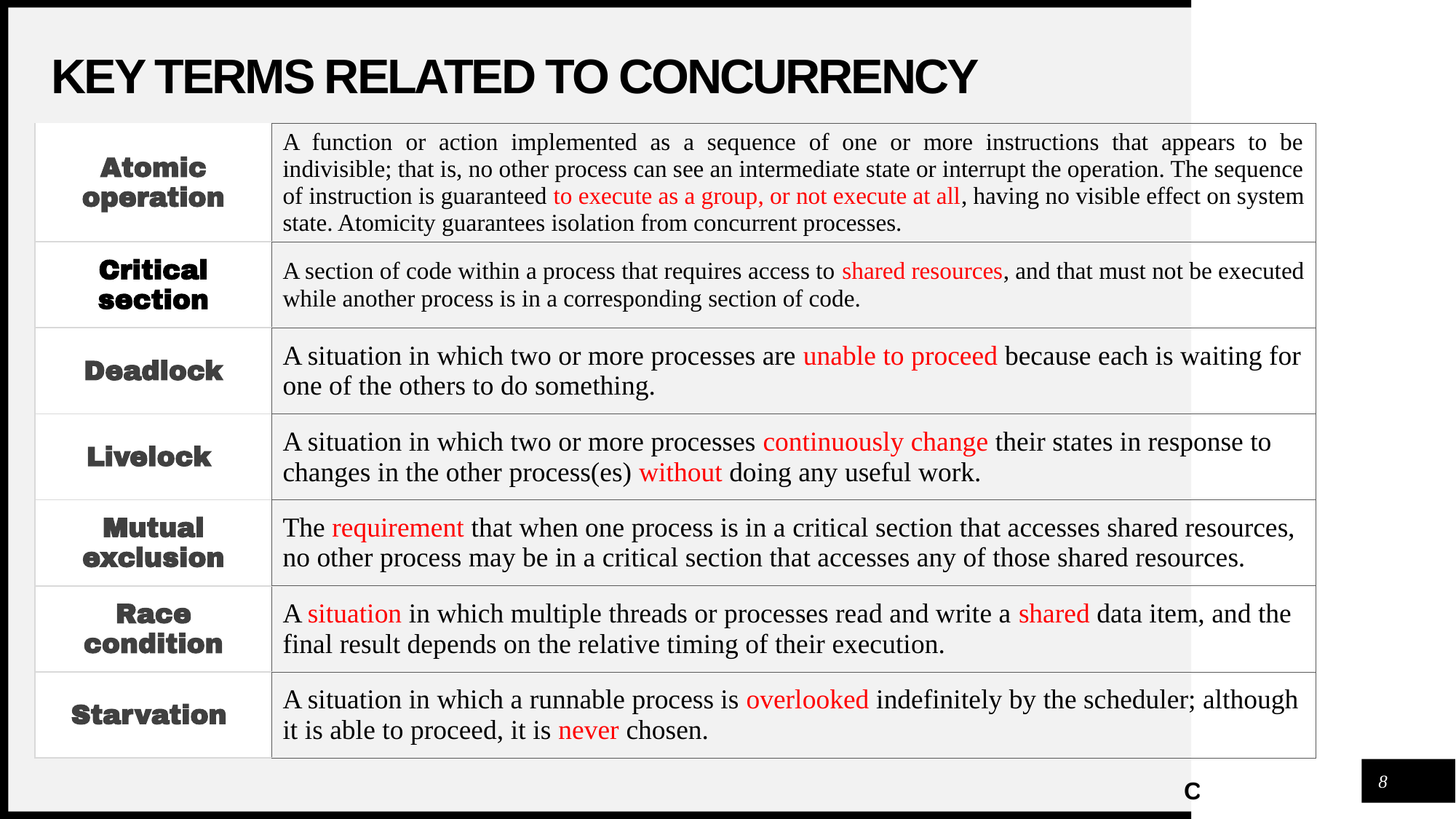

# Key Terms Related to Concurrency
| Atomic operation | A function or action implemented as a sequence of one or more instructions that appears to be indivisible; that is, no other process can see an intermediate state or interrupt the operation. The sequence of instruction is guaranteed to execute as a group, or not execute at all, having no visible effect on system state. Atomicity guarantees isolation from concurrent processes. |
| --- | --- |
| Critical section | A section of code within a process that requires access to shared resources, and that must not be executed while another process is in a corresponding section of code. |
| Deadlock | A situation in which two or more processes are unable to proceed because each is waiting for one of the others to do something. |
| Livelock | A situation in which two or more processes continuously change their states in response to changes in the other process(es) without doing any useful work. |
| Mutual exclusion | The requirement that when one process is in a critical section that accesses shared resources, no other process may be in a critical section that accesses any of those shared resources. |
| Race condition | A situation in which multiple threads or processes read and write a shared data item, and the final result depends on the relative timing of their execution. |
| Starvation | A situation in which a runnable process is overlooked indefinitely by the scheduler; although it is able to proceed, it is never chosen. |
8